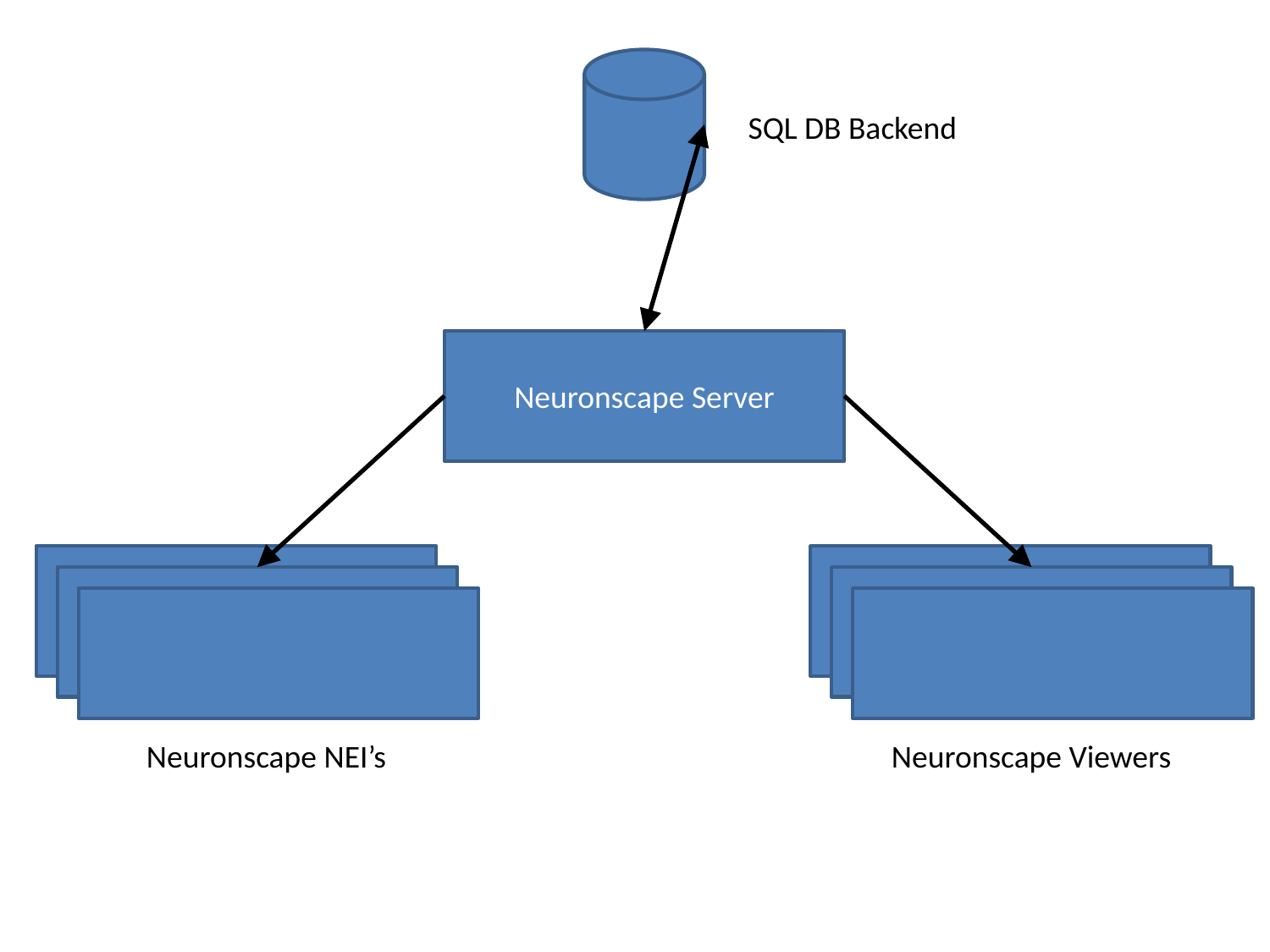

SQL DB Backend
Neuronscape Server

Neuronscape NEI’s
Neuronscape Viewers